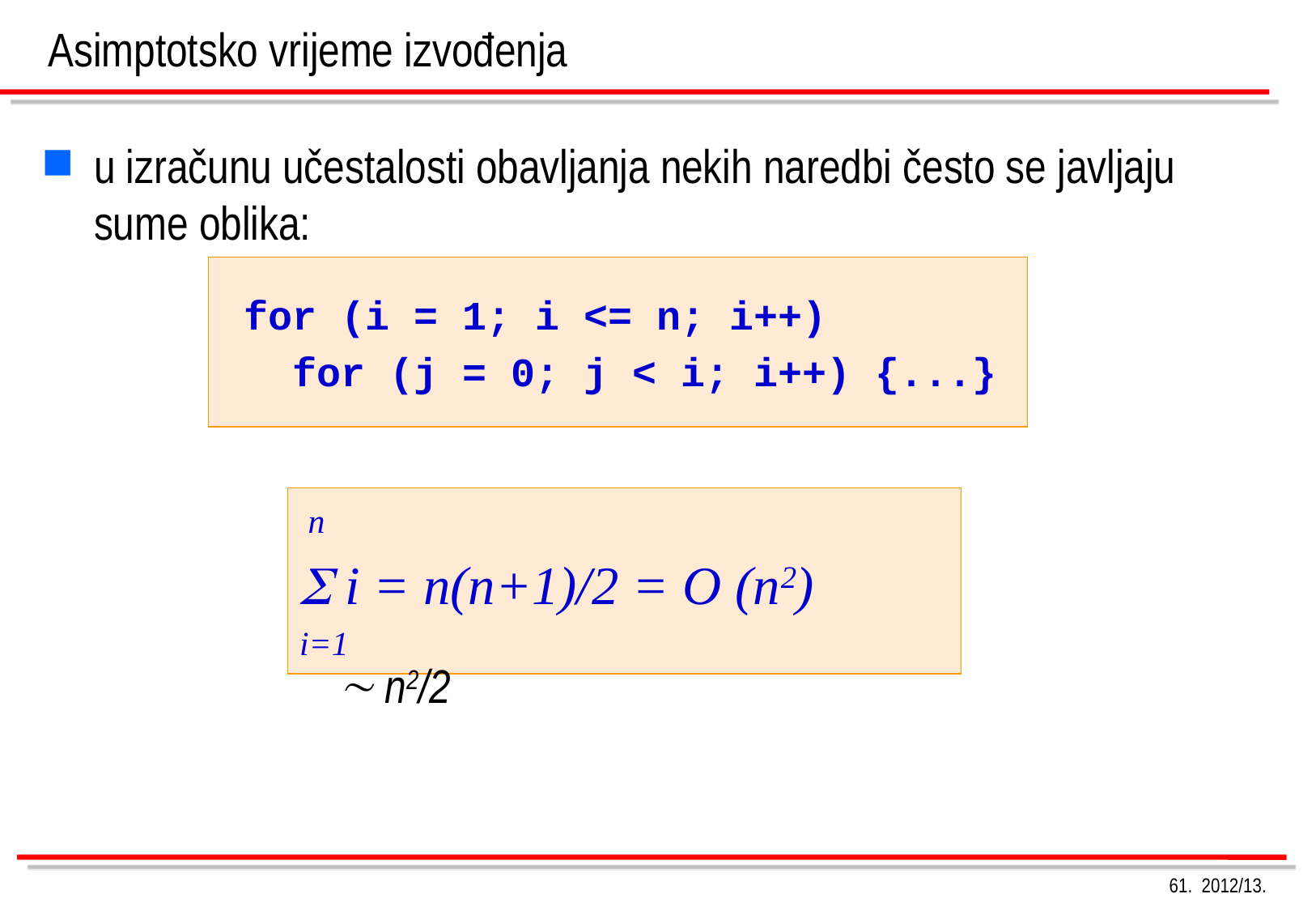

# Asimptotsko vrijeme izvođenja
u izračunu učestalosti obavljanja nekih naredbi često se javljaju sume oblika:

			∼ n2/2
for (i = 1; i <= n; i++)
  for (j = 0; j < i; i++) {...}
 n
Σ i = n(n+1)/2 = O (n2)
i=1
61.  2012/13.